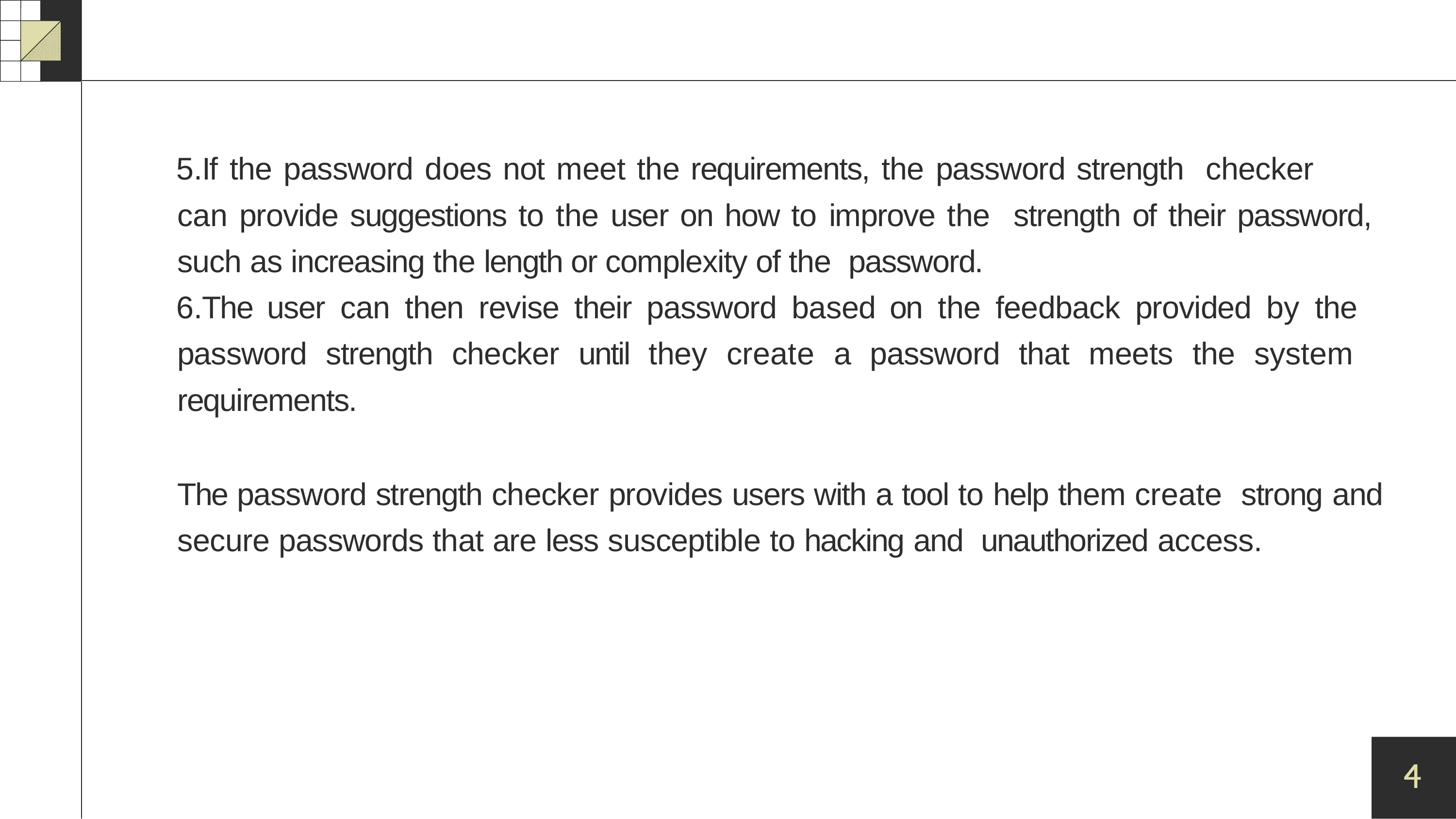

If the password does not meet the requirements, the password strength  checker	can provide suggestions to the user on how to improve the  strength of their password, such as increasing the length or complexity of the  password.
The user can then revise their password based on the feedback provided by the  password strength checker until they create a password that meets the system  requirements.

The password strength checker provides users with a tool to help them create  strong and secure passwords that are less susceptible to hacking and  unauthorized access.

4